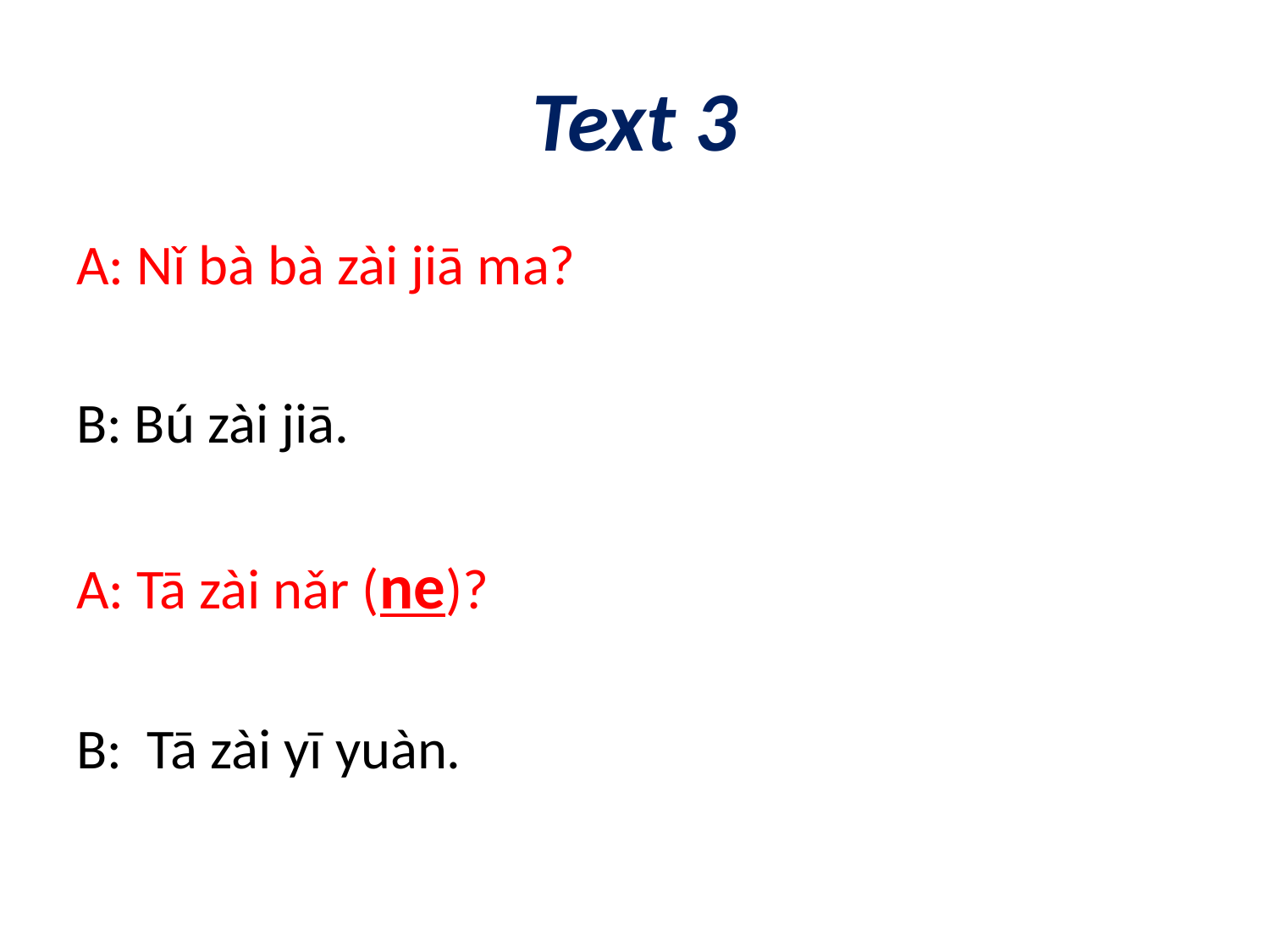

# Text 3
A: Nǐ bà bà zài jiā ma?

B: Bú zài jiā.

A: Tā zài nǎr (ne)?

B:  Tā zài yī yuàn.